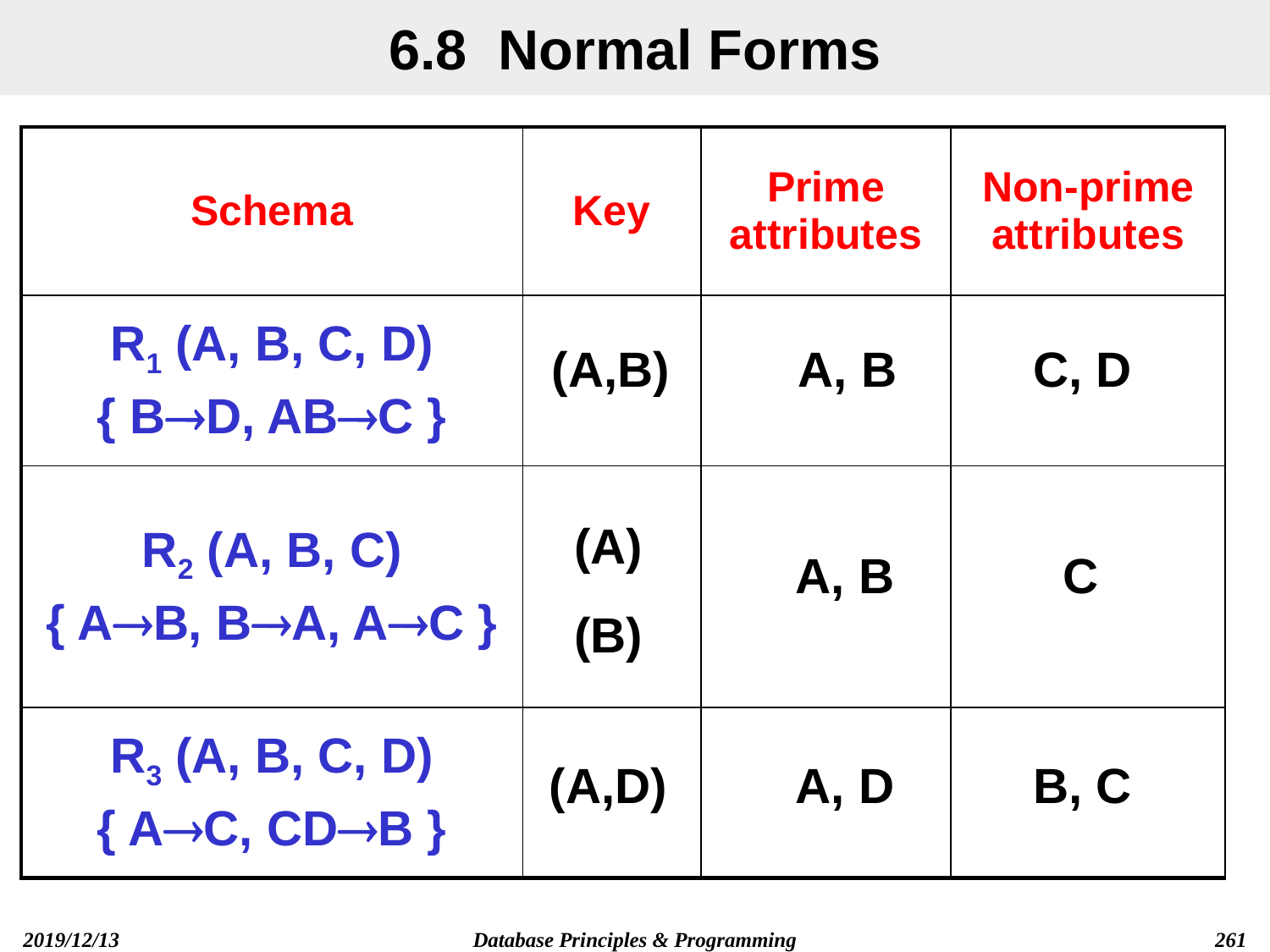

# 6.8  Normal Forms
| Schema | Key | Prime attributes | Non-prime attributes |
| --- | --- | --- | --- |
| R1 (A, B, C, D) { B→D, AB→C } | ？ | ？ | ？ |
| R2 (A, B, C) { A→B, B→A, A→C } | ？ | ？ | ？ |
| R3 (A, B, C, D) { A→C, CD→B } | ？ | ？ | ？ |
(A,B)
A, B
C, D
(A)
(B)
A, B
C
(A,D)
A, D
B, C
2019/12/13
Database Principles & Programming
261